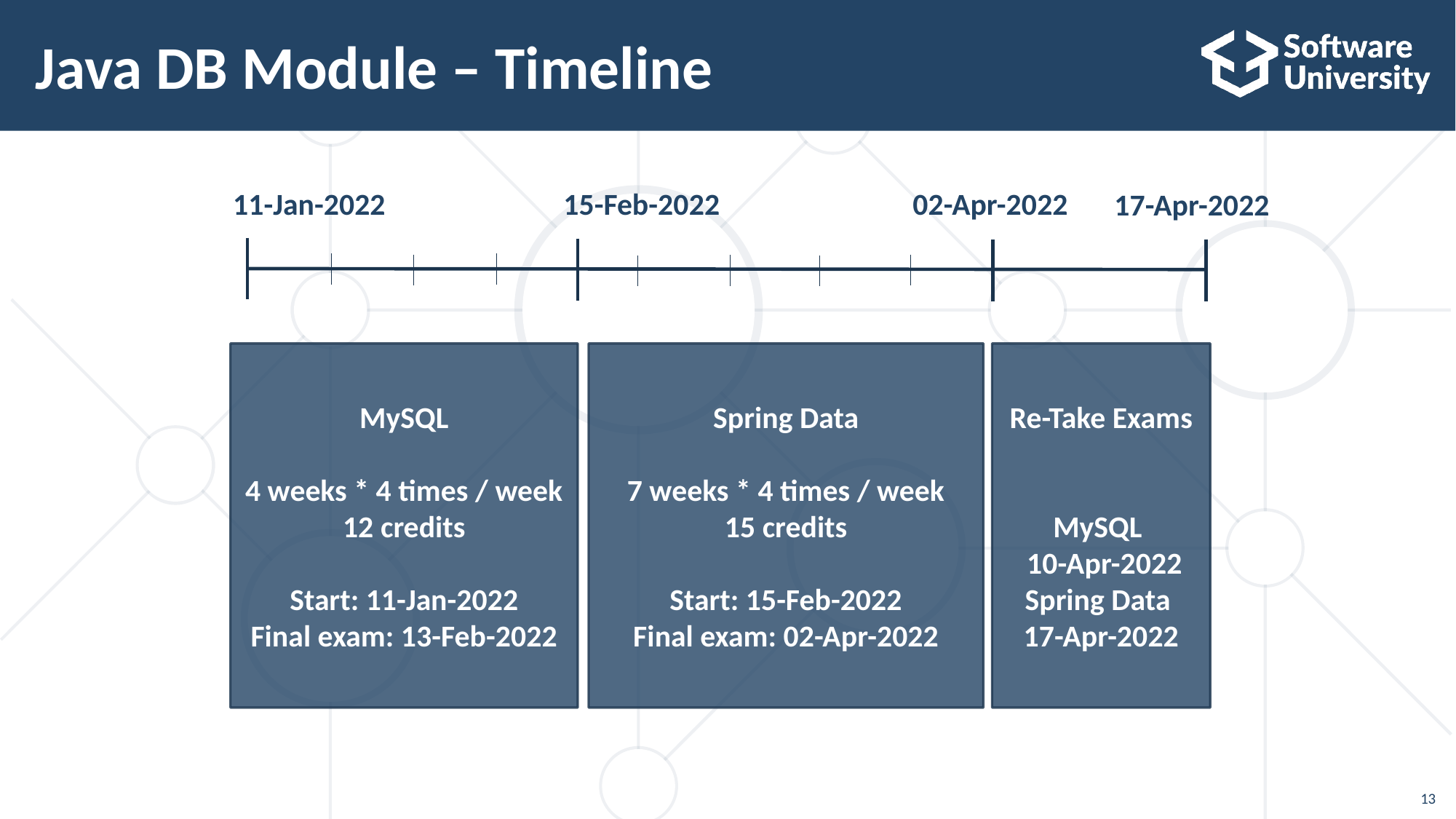

# Java DB Module – Timeline
11-Jan-2022
15-Feb-2022
02-Apr-2022
17-Apr-2022
MySQL

4 weeks * 4 times / week
12 credits

Start: 11-Jan-2022
Final exam: 13-Feb-2022
Spring Data

7 weeks * 4 times / week
15 credits

Start: 15-Feb-2022
Final exam: 02-Apr-2022
Re-Take Exams
MySQL
 10-Apr-2022
Spring Data  17-Apr-2022
13